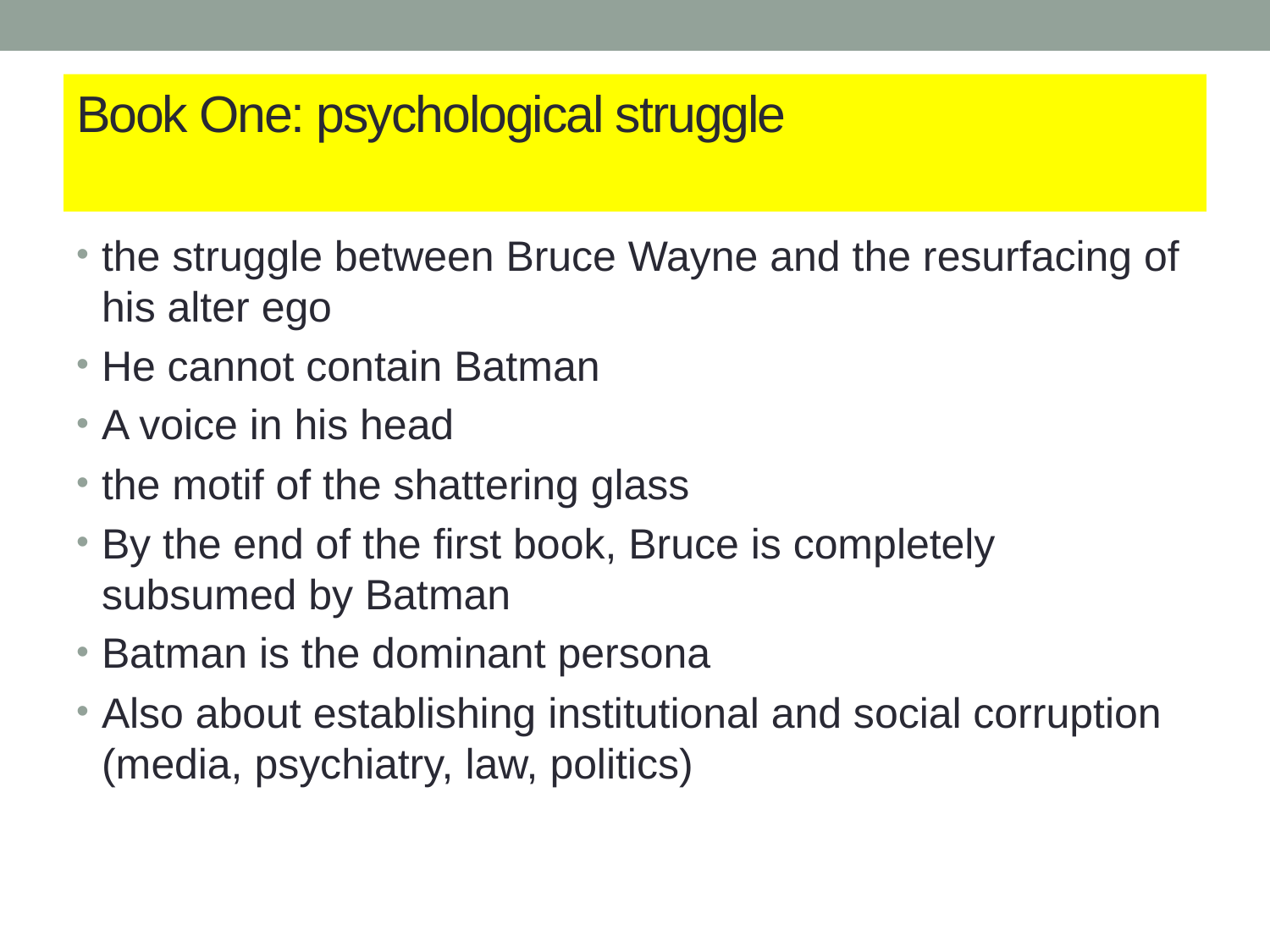

# Book One: psychological struggle
the struggle between Bruce Wayne and the resurfacing of his alter ego
He cannot contain Batman
A voice in his head
the motif of the shattering glass
By the end of the first book, Bruce is completely subsumed by Batman
Batman is the dominant persona
Also about establishing institutional and social corruption (media, psychiatry, law, politics)